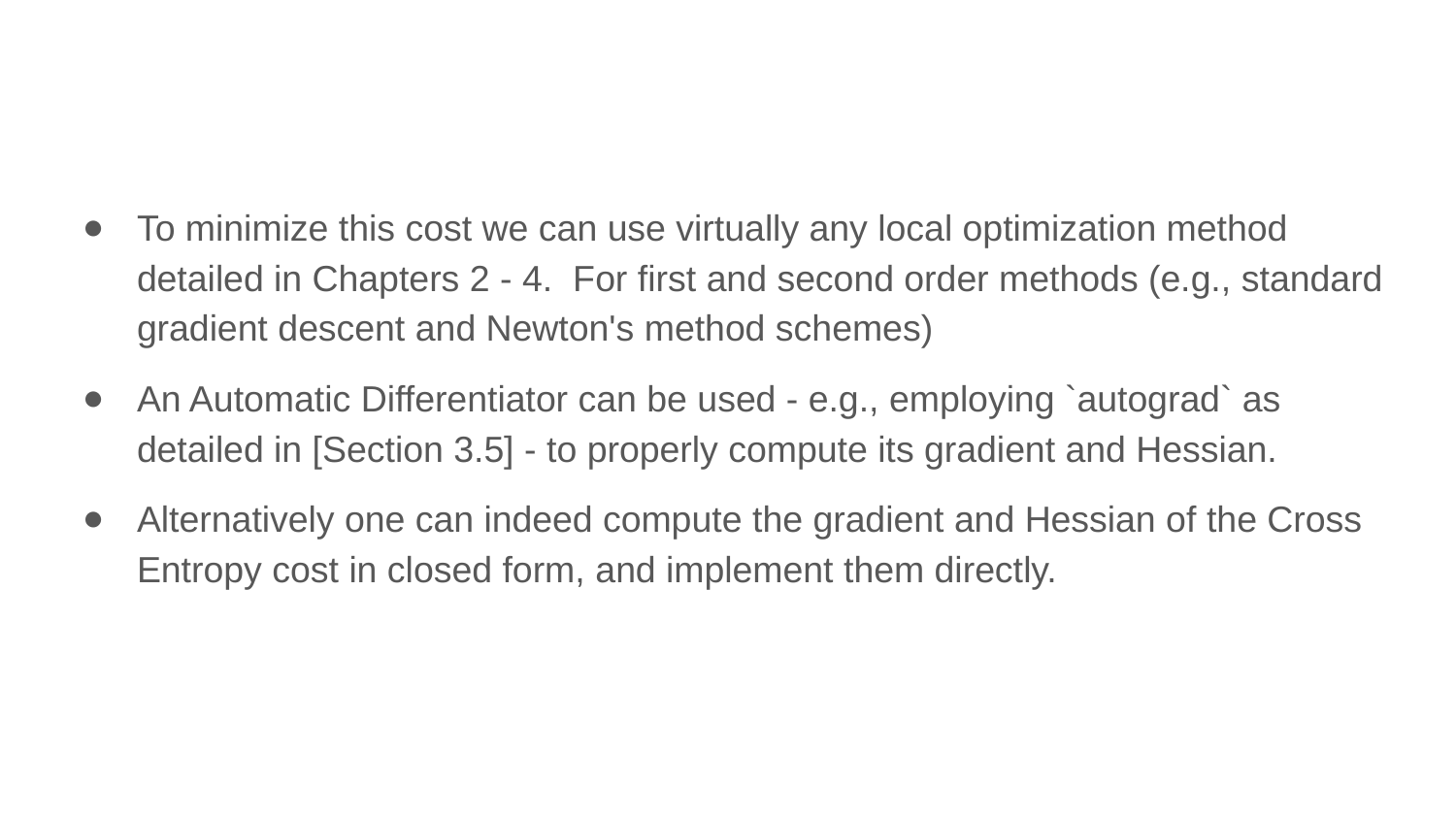

To minimize this cost we can use virtually any local optimization method detailed in Chapters 2 - 4.  For first and second order methods (e.g., standard gradient descent and Newton's method schemes)
An Automatic Differentiator can be used - e.g., employing `autograd` as detailed in [Section 3.5] - to properly compute its gradient and Hessian.
Alternatively one can indeed compute the gradient and Hessian of the Cross Entropy cost in closed form, and implement them directly.